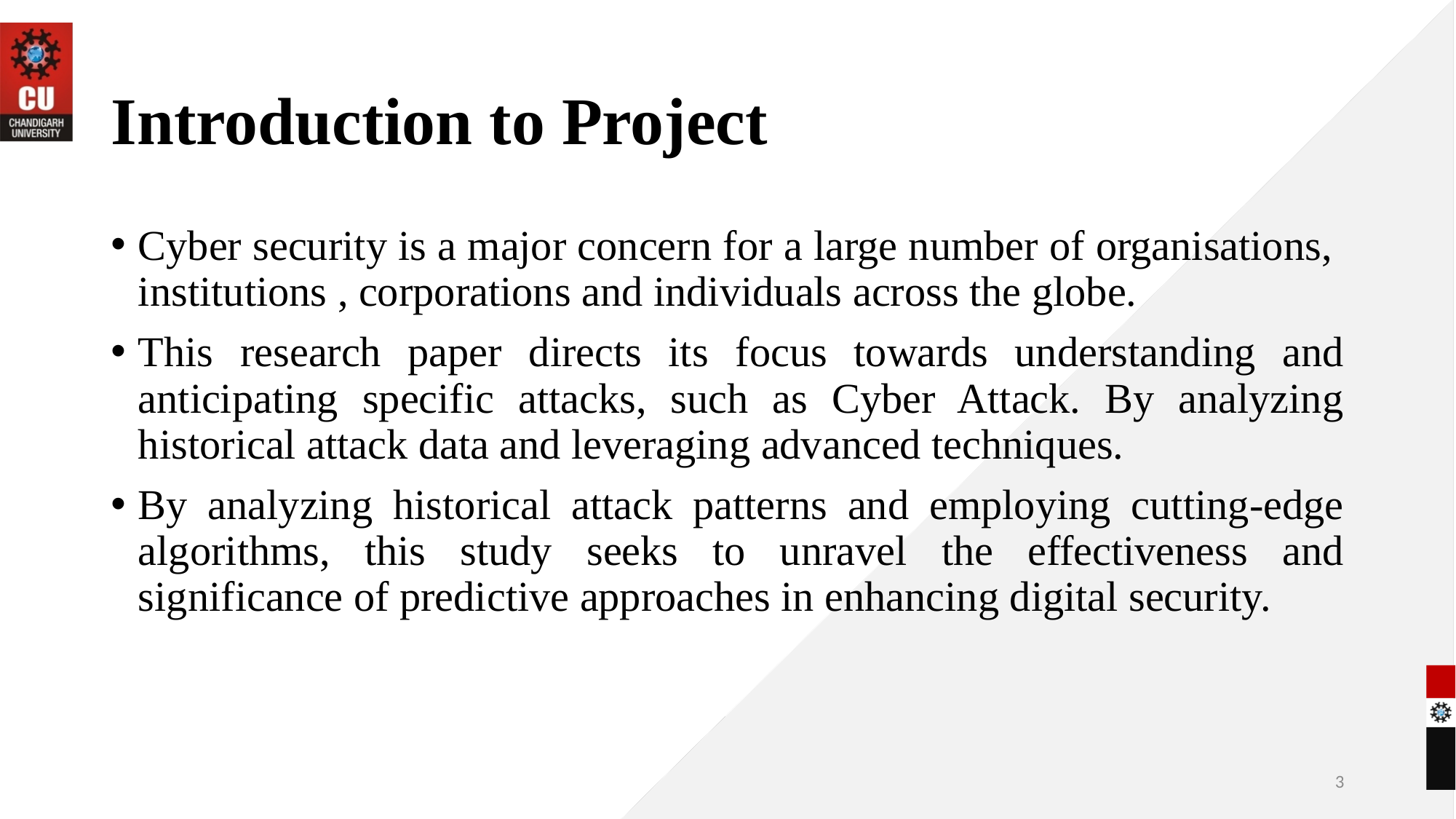

# Introduction to Project
Cyber security is a major concern for a large number of organisations,  institutions , corporations and individuals across the globe.
This research paper directs its focus towards understanding and anticipating specific attacks, such as Cyber Attack. By analyzing historical attack data and leveraging advanced techniques.
By analyzing historical attack patterns and employing cutting-edge algorithms, this study seeks to unravel the effectiveness and significance of predictive approaches in enhancing digital security.

3